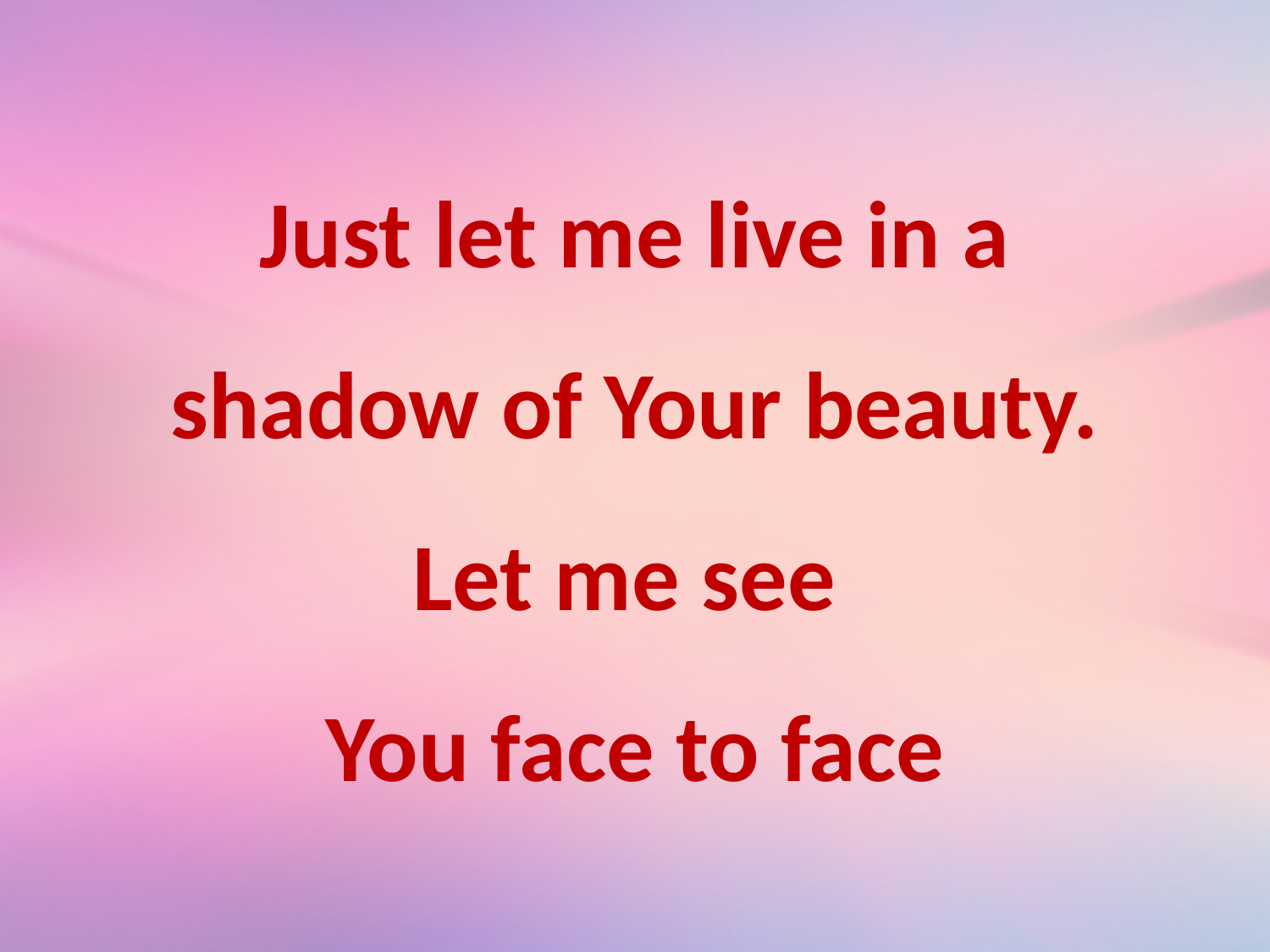

Just let me live in a shadow of Your beauty. Let me see
You face to face